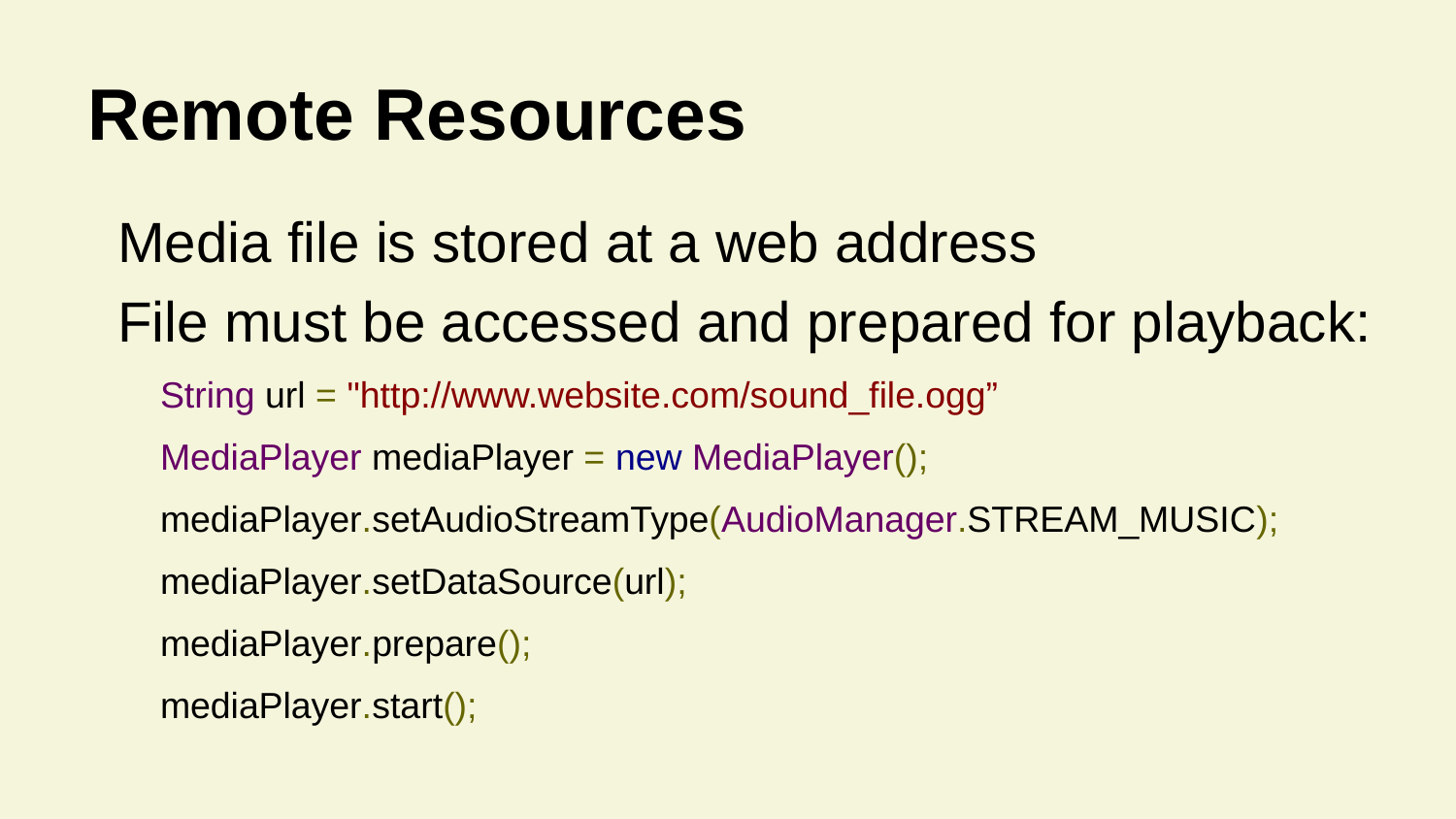

# Remote Resources
Media file is stored at a web address
File must be accessed and prepared for playback:
String url = "http://www.website.com/sound_file.ogg”
MediaPlayer mediaPlayer = new MediaPlayer();
mediaPlayer.setAudioStreamType(AudioManager.STREAM_MUSIC);
mediaPlayer.setDataSource(url);
mediaPlayer.prepare();
mediaPlayer.start();